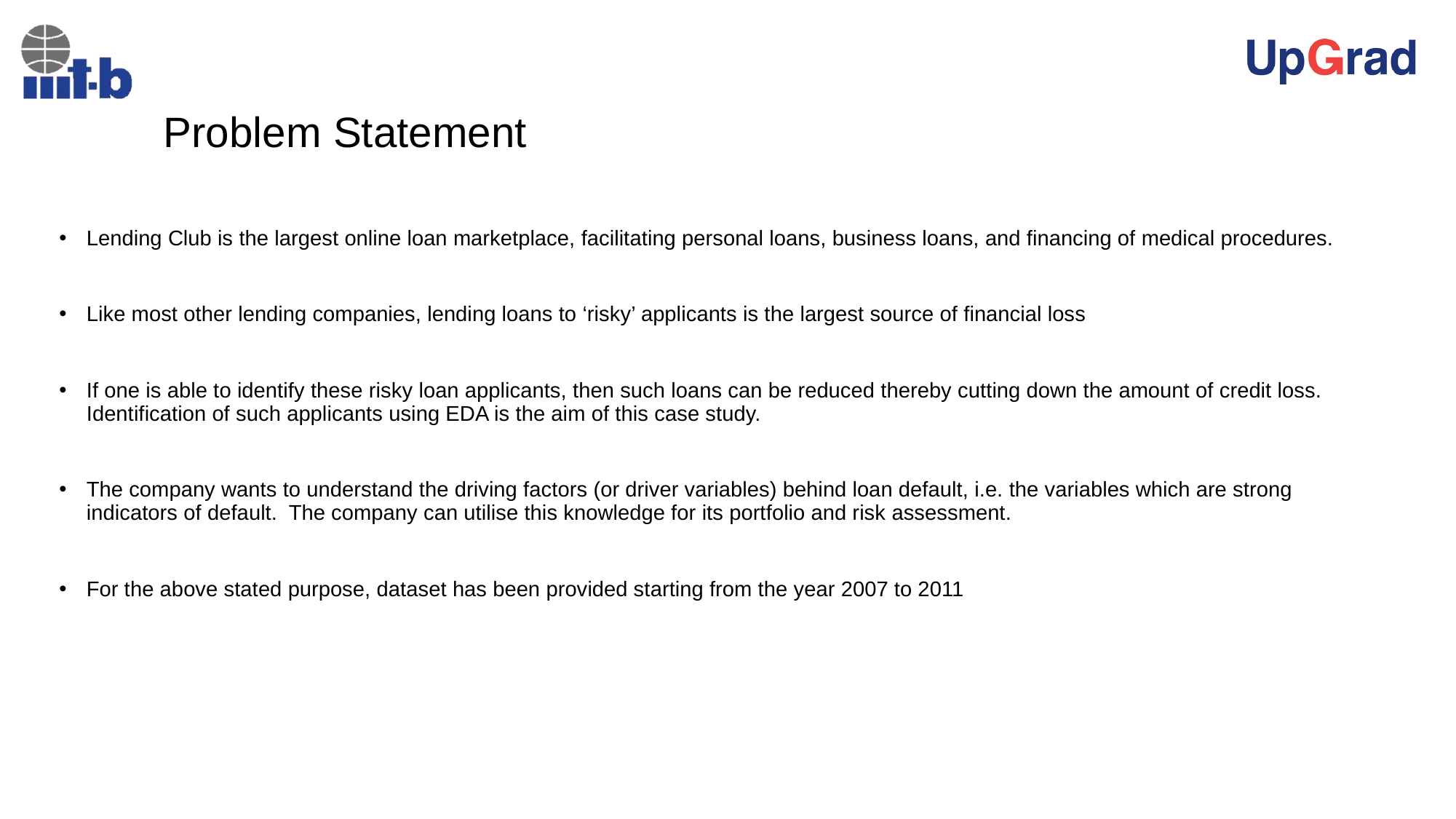

# Problem Statement
Lending Club is the largest online loan marketplace, facilitating personal loans, business loans, and financing of medical procedures.

Like most other lending companies, lending loans to ‘risky’ applicants is the largest source of financial loss

If one is able to identify these risky loan applicants, then such loans can be reduced thereby cutting down the amount of credit loss. Identification of such applicants using EDA is the aim of this case study.

The company wants to understand the driving factors (or driver variables) behind loan default, i.e. the variables which are strong indicators of default.  The company can utilise this knowledge for its portfolio and risk assessment.

For the above stated purpose, dataset has been provided starting from the year 2007 to 2011